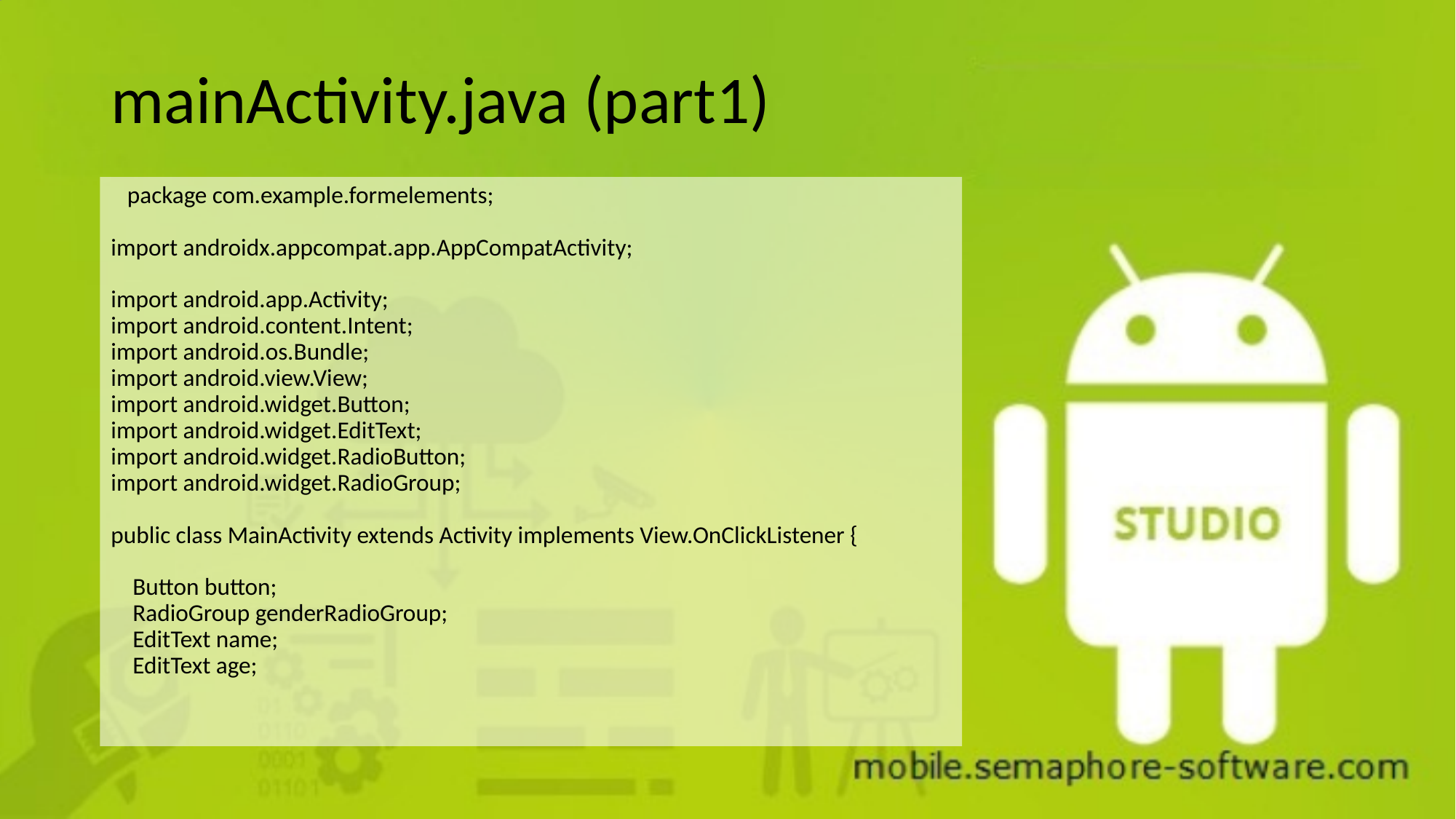

# mainActivity.java (part1)
   package com.example.formelements;
import androidx.appcompat.app.AppCompatActivity;
import android.app.Activity;
import android.content.Intent;
import android.os.Bundle;
import android.view.View;
import android.widget.Button;
import android.widget.EditText;
import android.widget.RadioButton;
import android.widget.RadioGroup;
public class MainActivity extends Activity implements View.OnClickListener {
    Button button;
    RadioGroup genderRadioGroup;
    EditText name;
    EditText age;